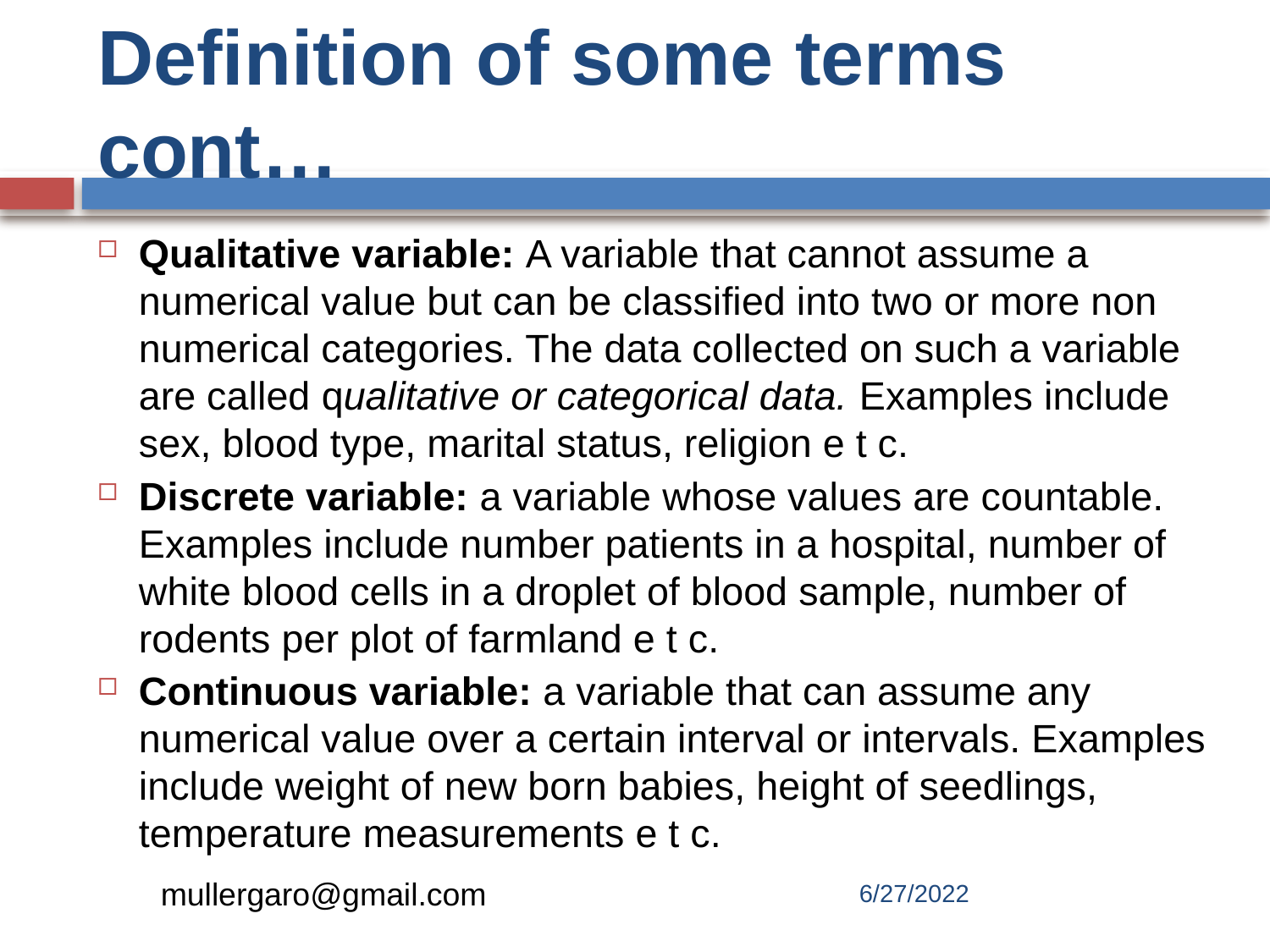

# Definition of some terms cont…
Qualitative variable: A variable that cannot assume a numerical value but can be classified into two or more non numerical categories. The data collected on such a variable are called qualitative or categorical data. Examples include sex, blood type, marital status, religion e t c.
Discrete variable: a variable whose values are countable. Examples include number patients in a hospital, number of white blood cells in a droplet of blood sample, number of rodents per plot of farmland e t c.
Continuous variable: a variable that can assume any numerical value over a certain interval or intervals. Examples include weight of new born babies, height of seedlings, temperature measurements e t c.

mullergaro@gmail.com
6/27/2022